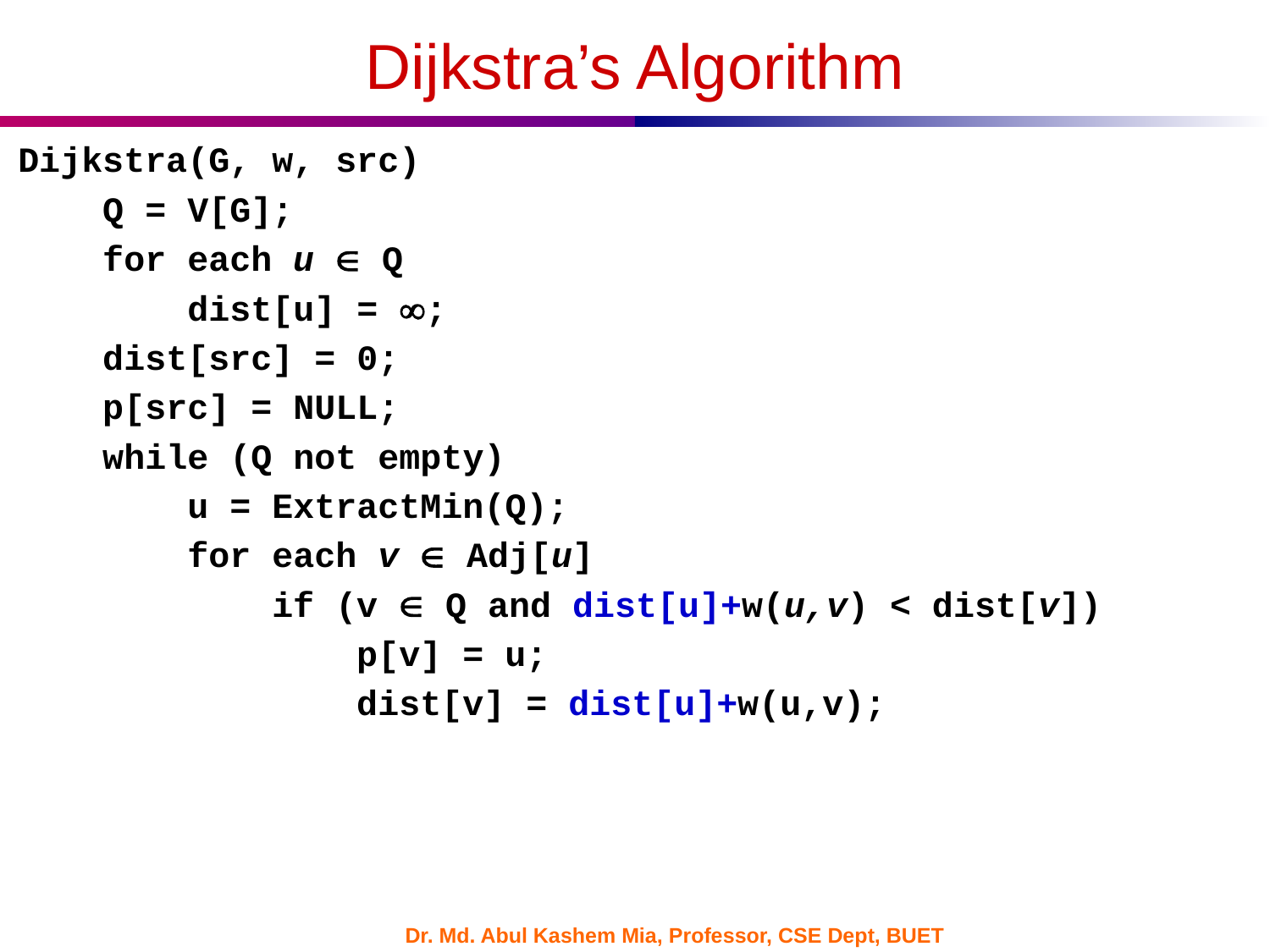

# Dijkstra’s Algorithm
Dijkstra(G, w, src)
    Q = V[G];
    for each u ∈ Q
        dist[u] = ∞;
    dist[src] = 0;
    p[src] = NULL;
    while (Q not empty)
        u = ExtractMin(Q);
        for each v ∈ Adj[u]
            if (v ∈ Q and dist[u]+w(u,v) < dist[v])
                p[v] = u;
                dist[v] = dist[u]+w(u,v);